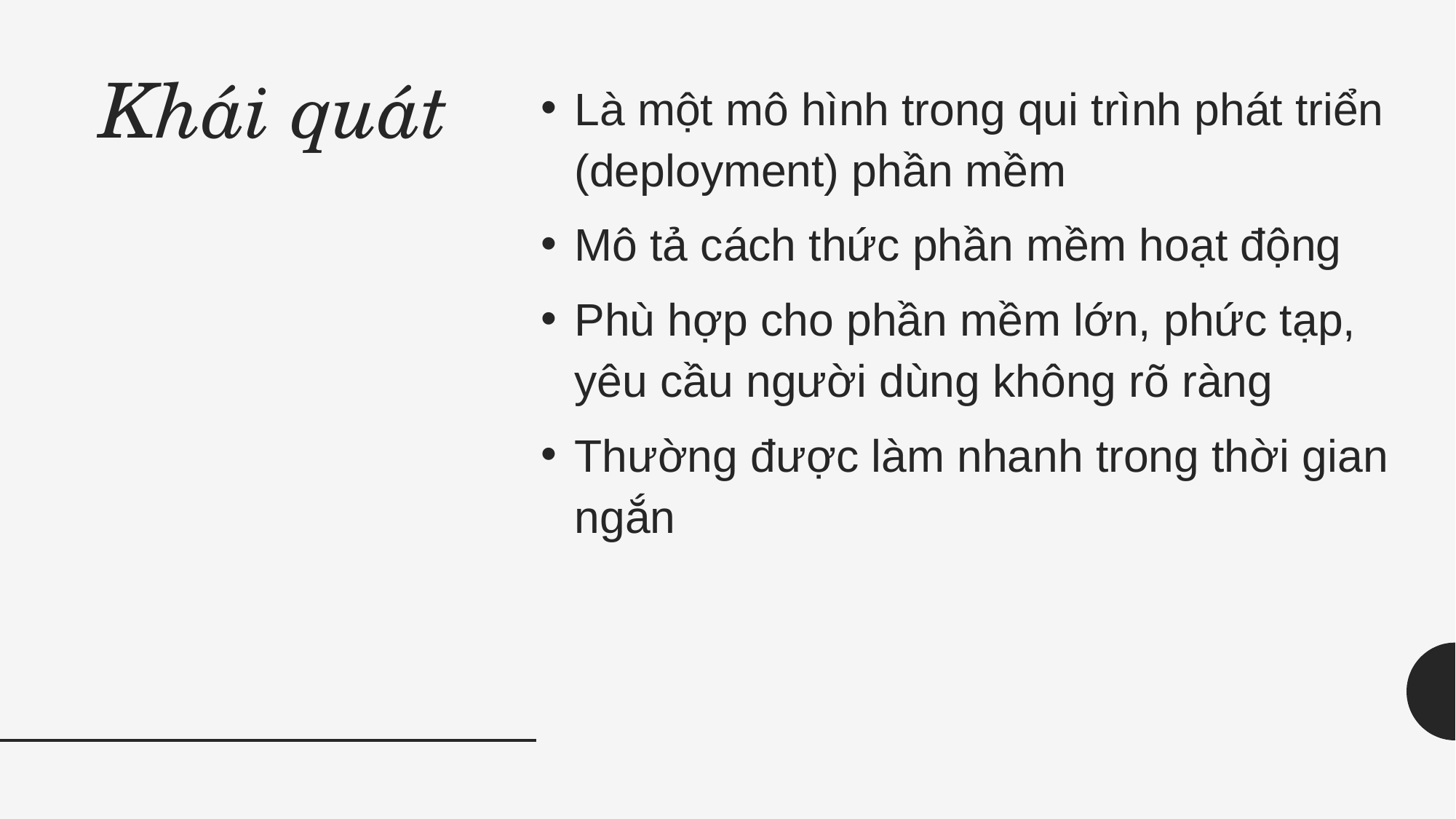

# Khái quát
Là một mô hình trong qui trình phát triển (deployment) phần mềm
Mô tả cách thức phần mềm hoạt động
Phù hợp cho phần mềm lớn, phức tạp, yêu cầu người dùng không rõ ràng
Thường được làm nhanh trong thời gian ngắn